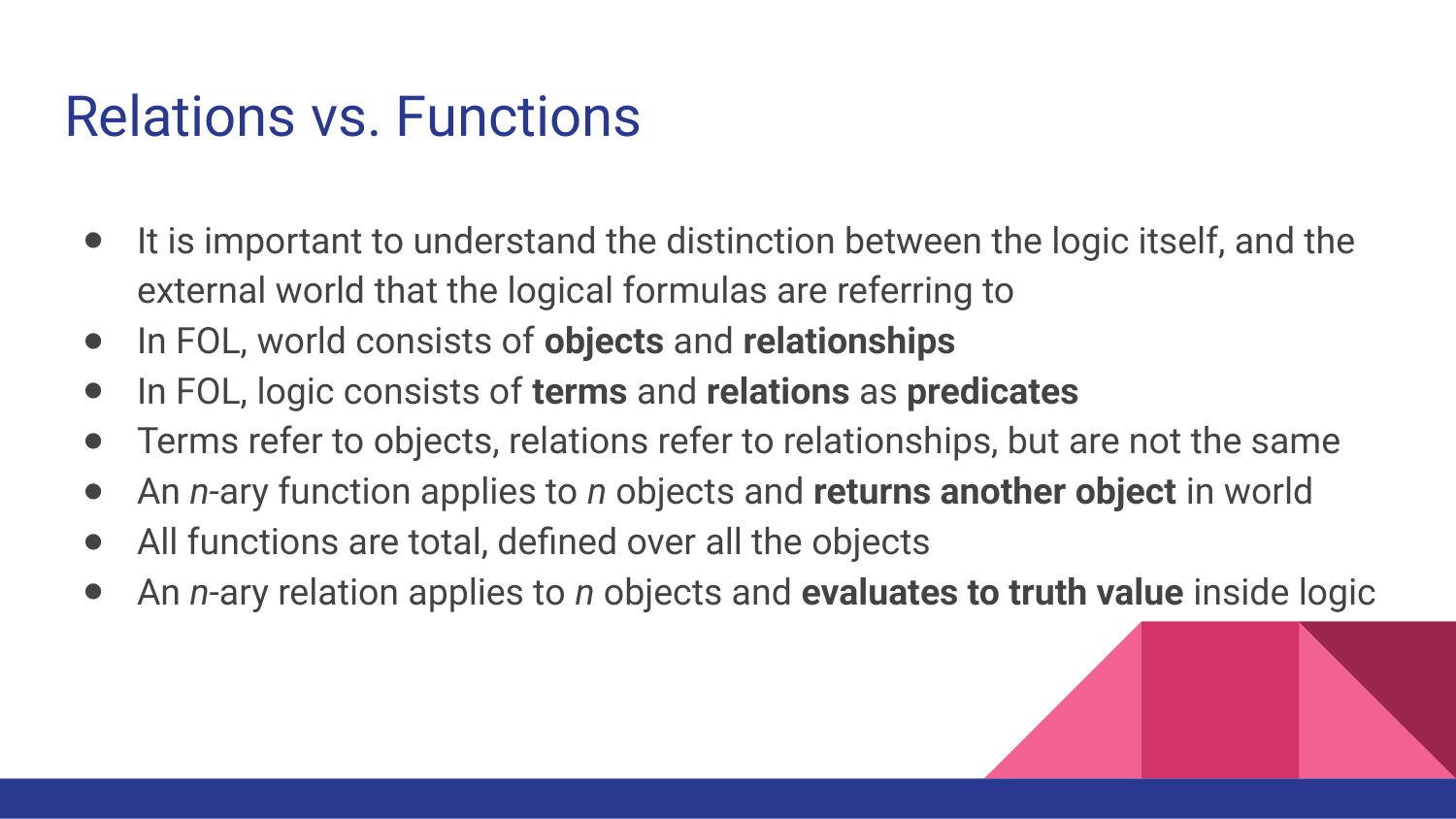

# Relations vs. Functions
It is important to understand the distinction between the logic itself, and the external world that the logical formulas are referring to
In FOL, world consists of objects and relationships
In FOL, logic consists of terms and relations as predicates
Terms refer to objects, relations refer to relationships, but are not the same
An n-ary function applies to n objects and returns another object in world
All functions are total, defined over all the objects
An n-ary relation applies to n objects and evaluates to truth value inside logic